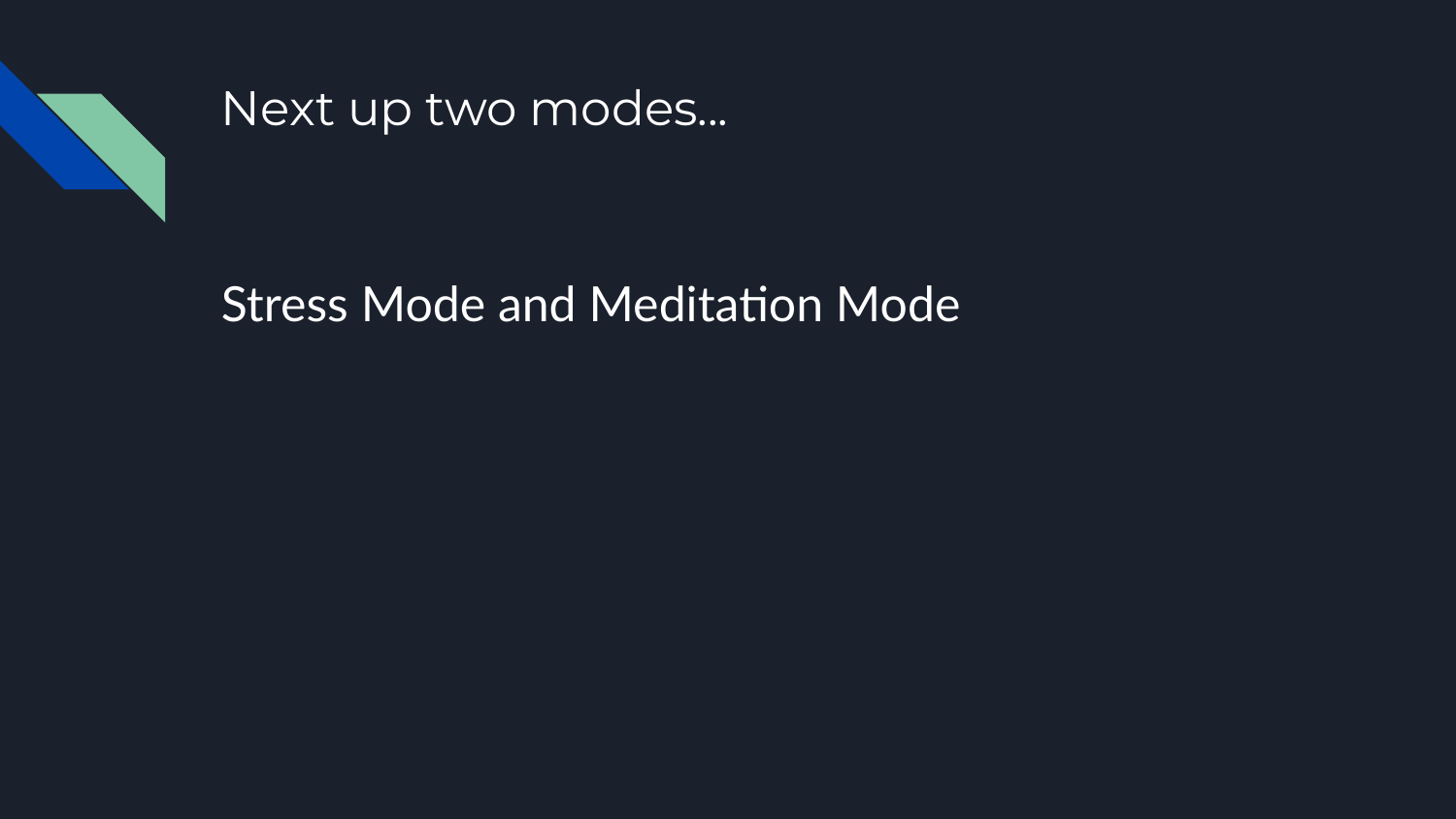

# Next up two modes...
Stress Mode and Meditation Mode